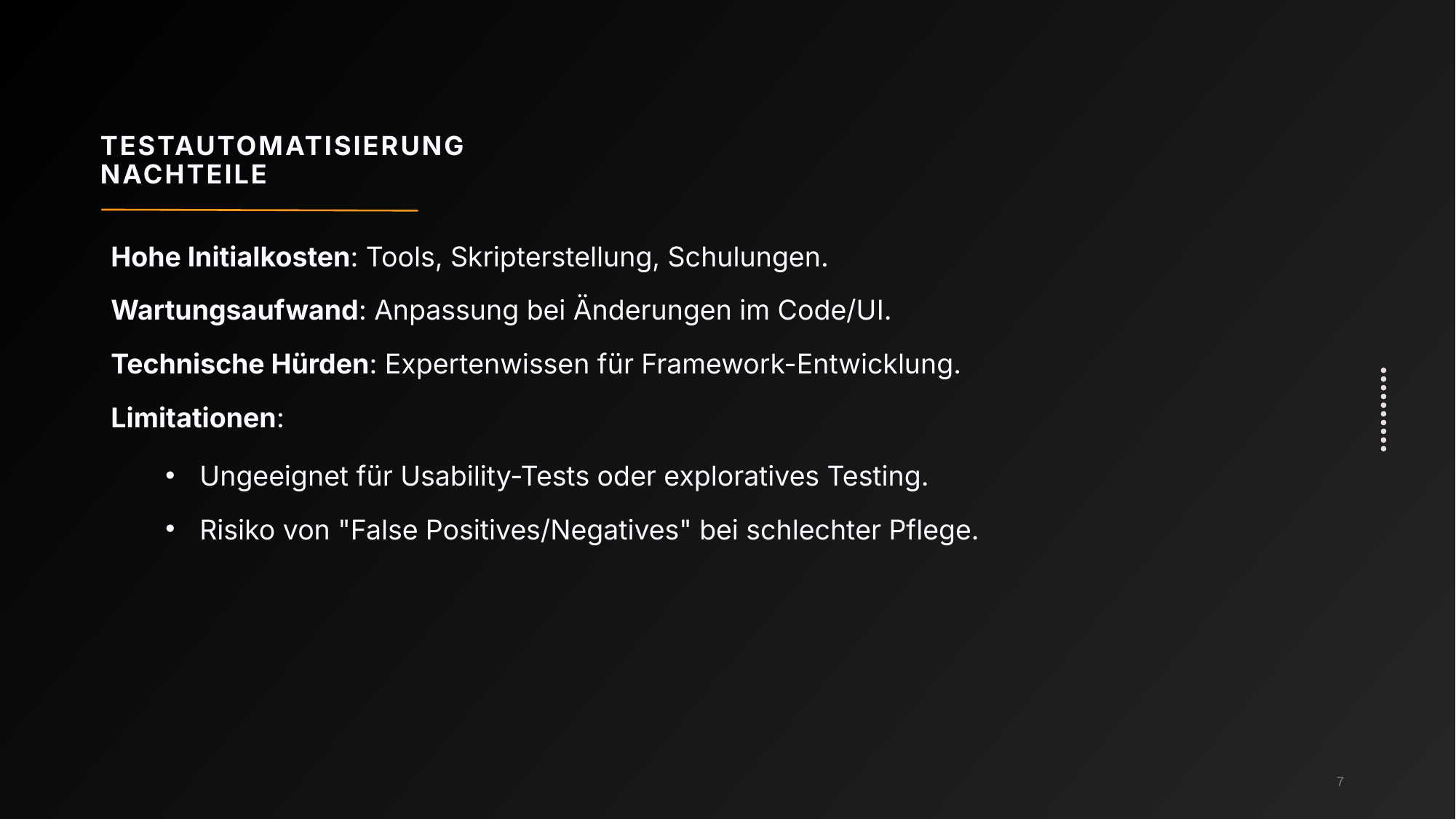

# TestautomatisierunG Nachteile
Hohe Initialkosten: Tools, Skripterstellung, Schulungen.
Wartungsaufwand: Anpassung bei Änderungen im Code/UI.
Technische Hürden: Expertenwissen für Framework-Entwicklung.
Limitationen:
Ungeeignet für Usability-Tests oder exploratives Testing.
Risiko von "False Positives/Negatives" bei schlechter Pflege.

7